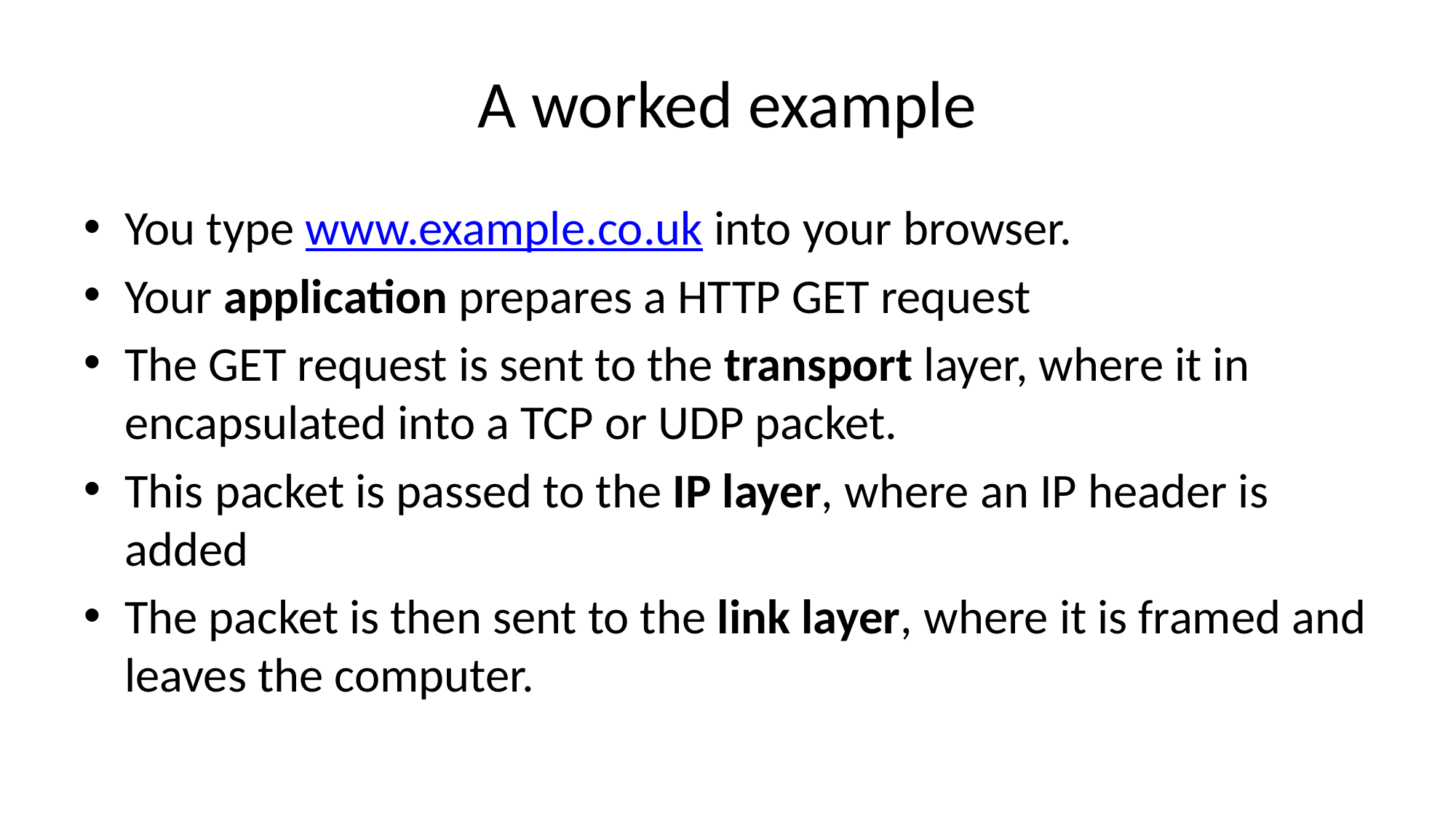

# A worked example
You type www.example.co.uk into your browser.
Your application prepares a HTTP GET request
The GET request is sent to the transport layer, where it in encapsulated into a TCP or UDP packet.
This packet is passed to the IP layer, where an IP header is added
The packet is then sent to the link layer, where it is framed and leaves the computer.